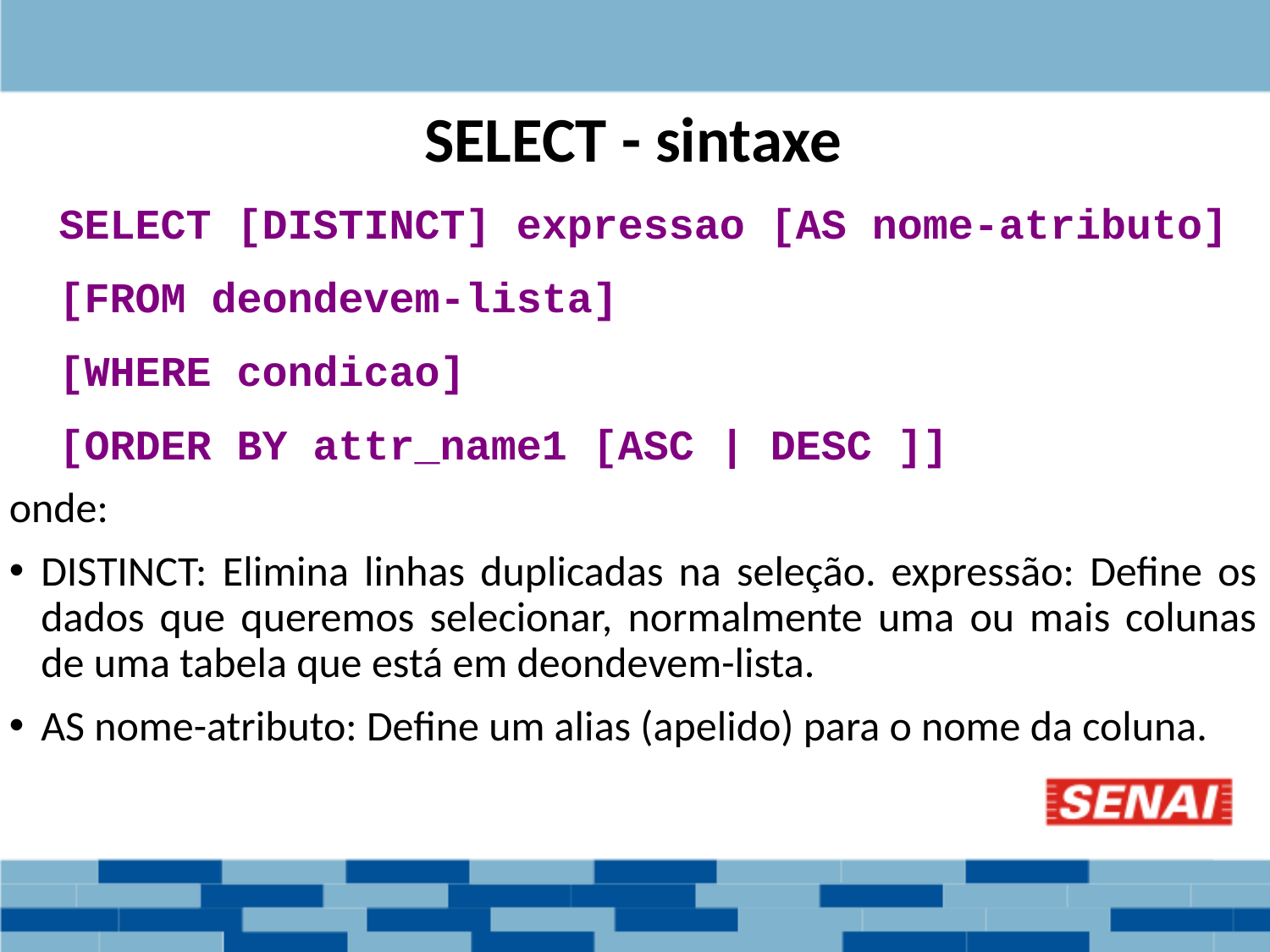

SELECT - sintaxe
SELECT [DISTINCT] expressao [AS nome-atributo]
[FROM deondevem-lista]
[WHERE condicao]
[ORDER BY attr_name1 [ASC | DESC ]]
onde:
DISTINCT: Elimina linhas duplicadas na seleção. expressão: Define os dados que queremos selecionar, normalmente uma ou mais colunas de uma tabela que está em deondevem-lista.
AS nome-atributo: Define um alias (apelido) para o nome da coluna.